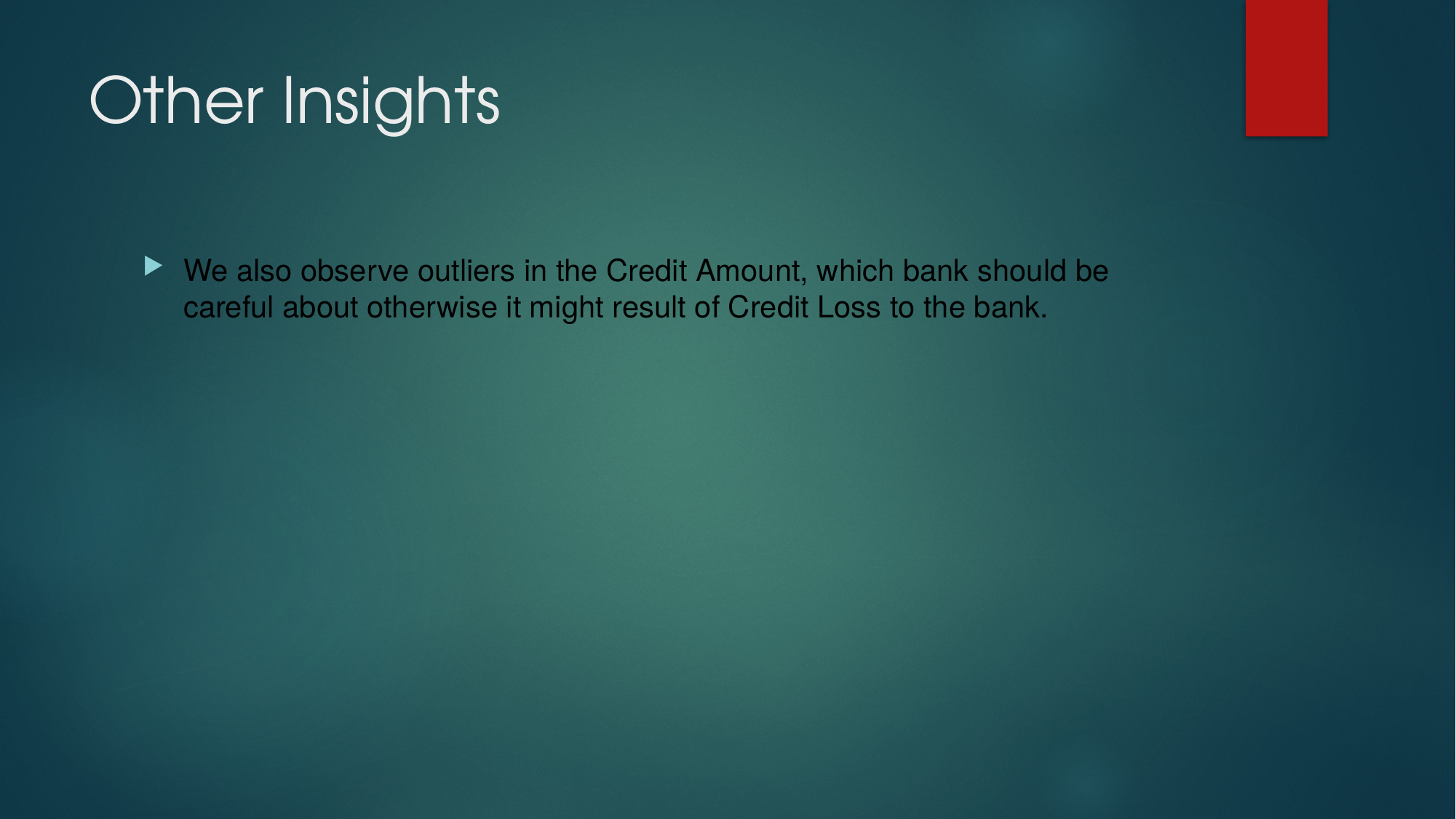

# Other Insights
We also observe outliers in the Credit Amount, which bank should be careful about otherwise it might result of Credit Loss to the bank.